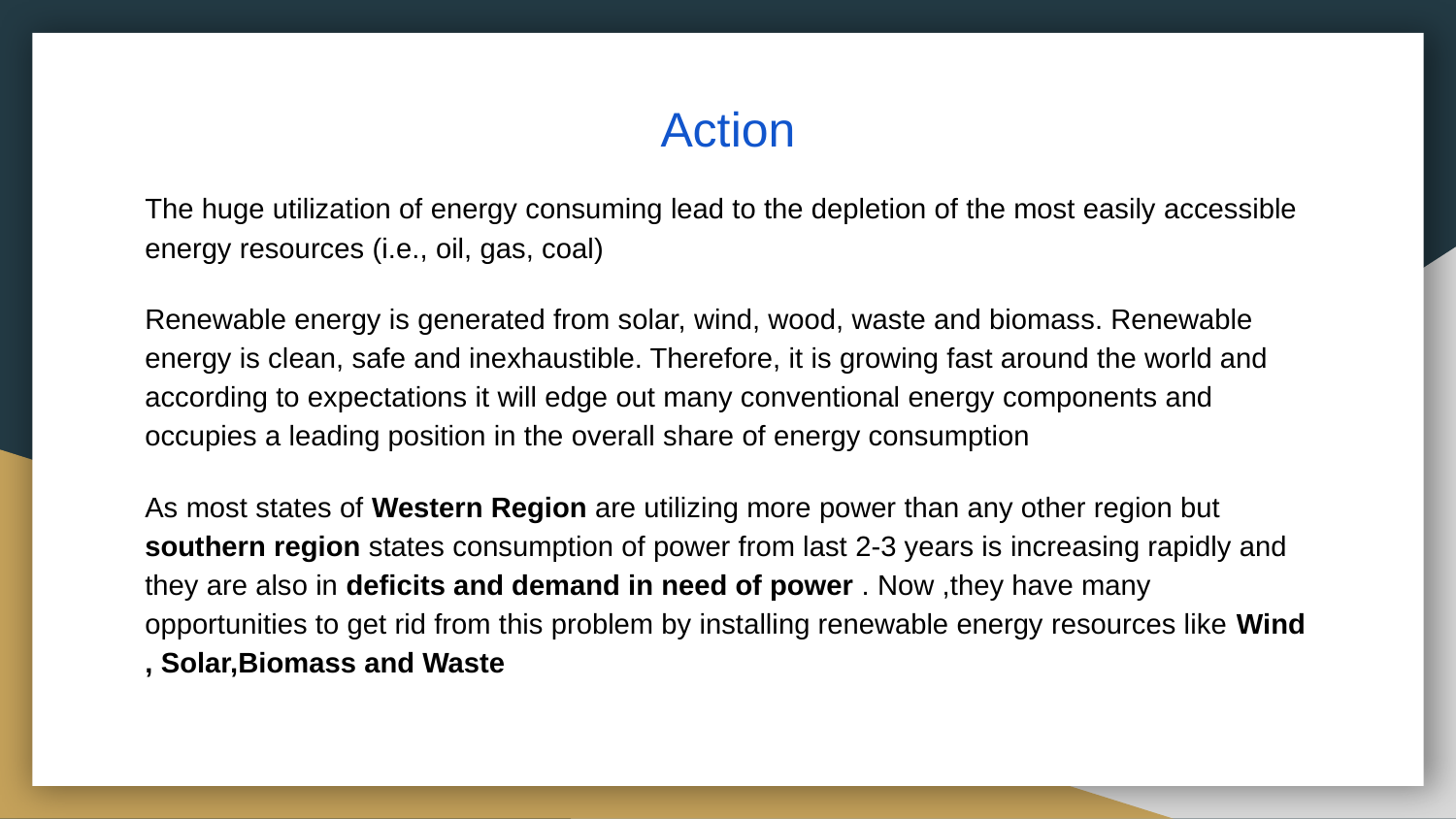

# Action
The huge utilization of energy consuming lead to the depletion of the most easily accessible energy resources (i.e., oil, gas, coal)
Renewable energy is generated from solar, wind, wood, waste and biomass. Renewable energy is clean, safe and inexhaustible. Therefore, it is growing fast around the world and according to expectations it will edge out many conventional energy components and occupies a leading position in the overall share of energy consumption
As most states of Western Region are utilizing more power than any other region but southern region states consumption of power from last 2-3 years is increasing rapidly and they are also in deficits and demand in need of power . Now ,they have many opportunities to get rid from this problem by installing renewable energy resources like Wind , Solar,Biomass and Waste